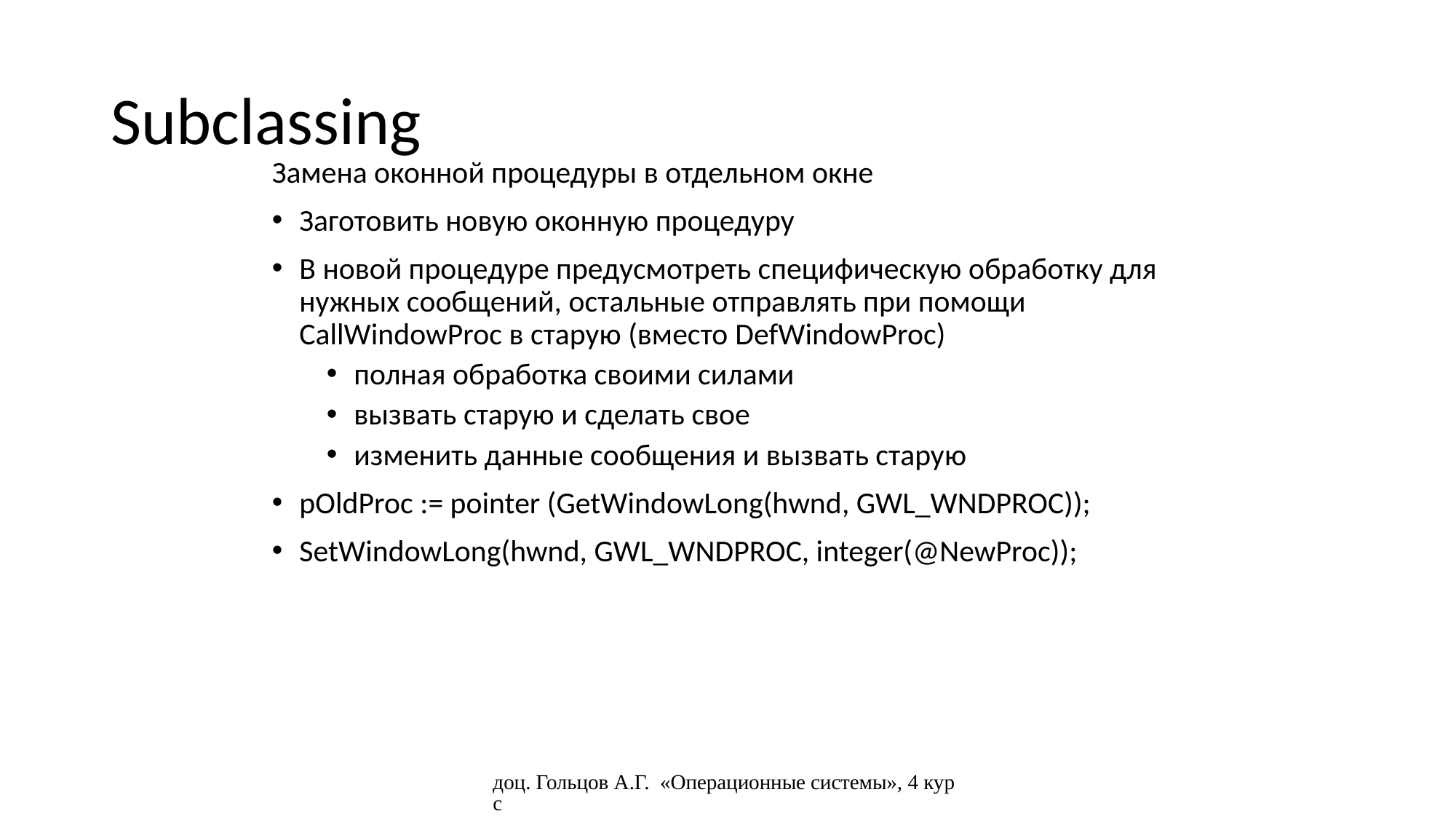

# Subclassing
Замена оконной процедуры в отдельном окне
Заготовить новую оконную процедуру
В новой процедуре предусмотреть специфическую обработку для нужных сообщений, остальные отправлять при помощи CallWindowProc в старую (вместо DefWindowProc)
полная обработка своими силами
вызвать старую и сделать свое
изменить данные сообщения и вызвать старую
pOldProc := pointer (GetWindowLong(hwnd, GWL_WNDPROC));
SetWindowLong(hwnd, GWL_WNDPROC, integer(@NewProc));
доц. Гольцов А.Г.  «Операционные системы», 4 курс